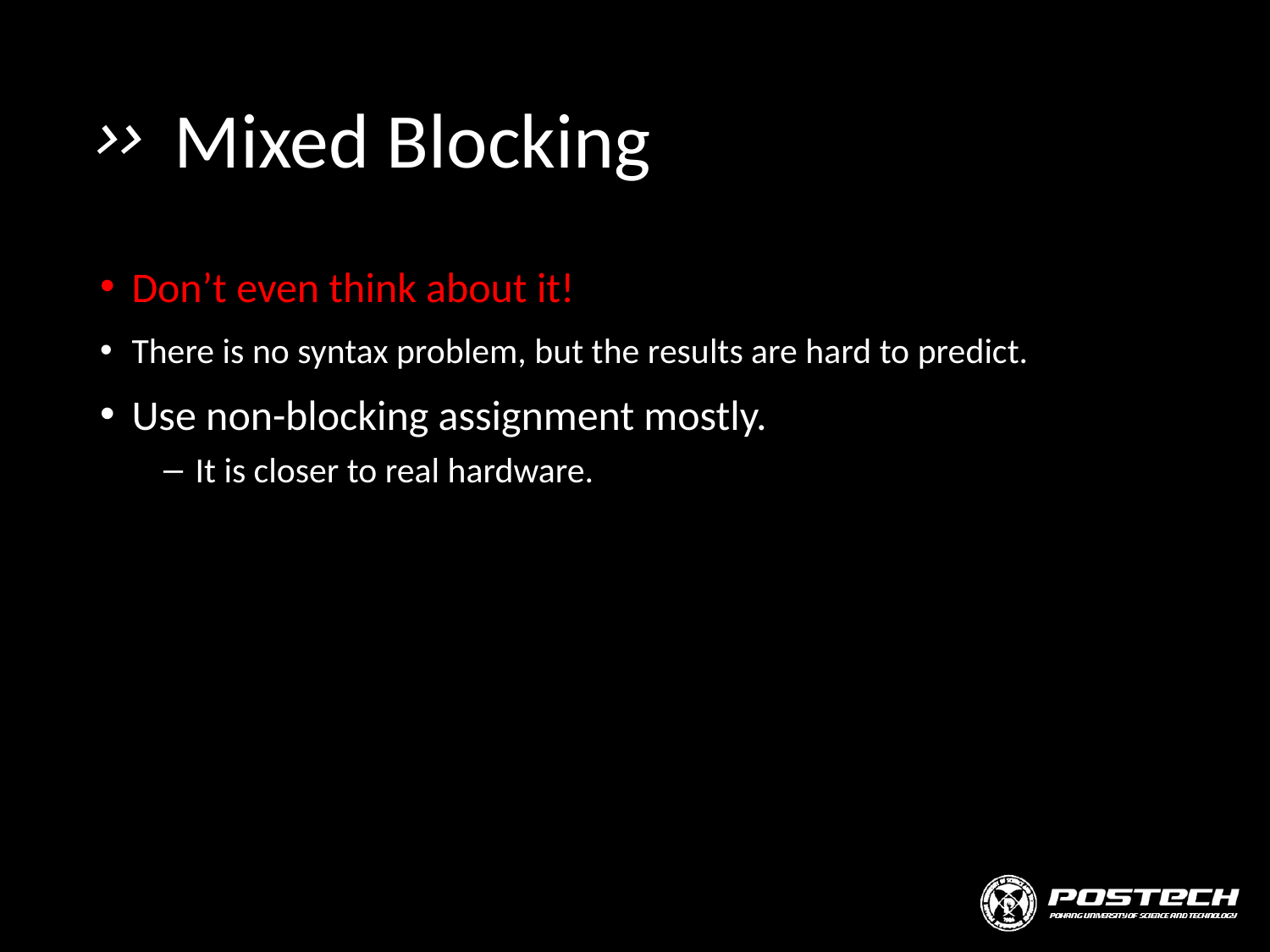

# Mixed Blocking
Don’t even think about it!
There is no syntax problem, but the results are hard to predict.
Use non-blocking assignment mostly.
It is closer to real hardware.